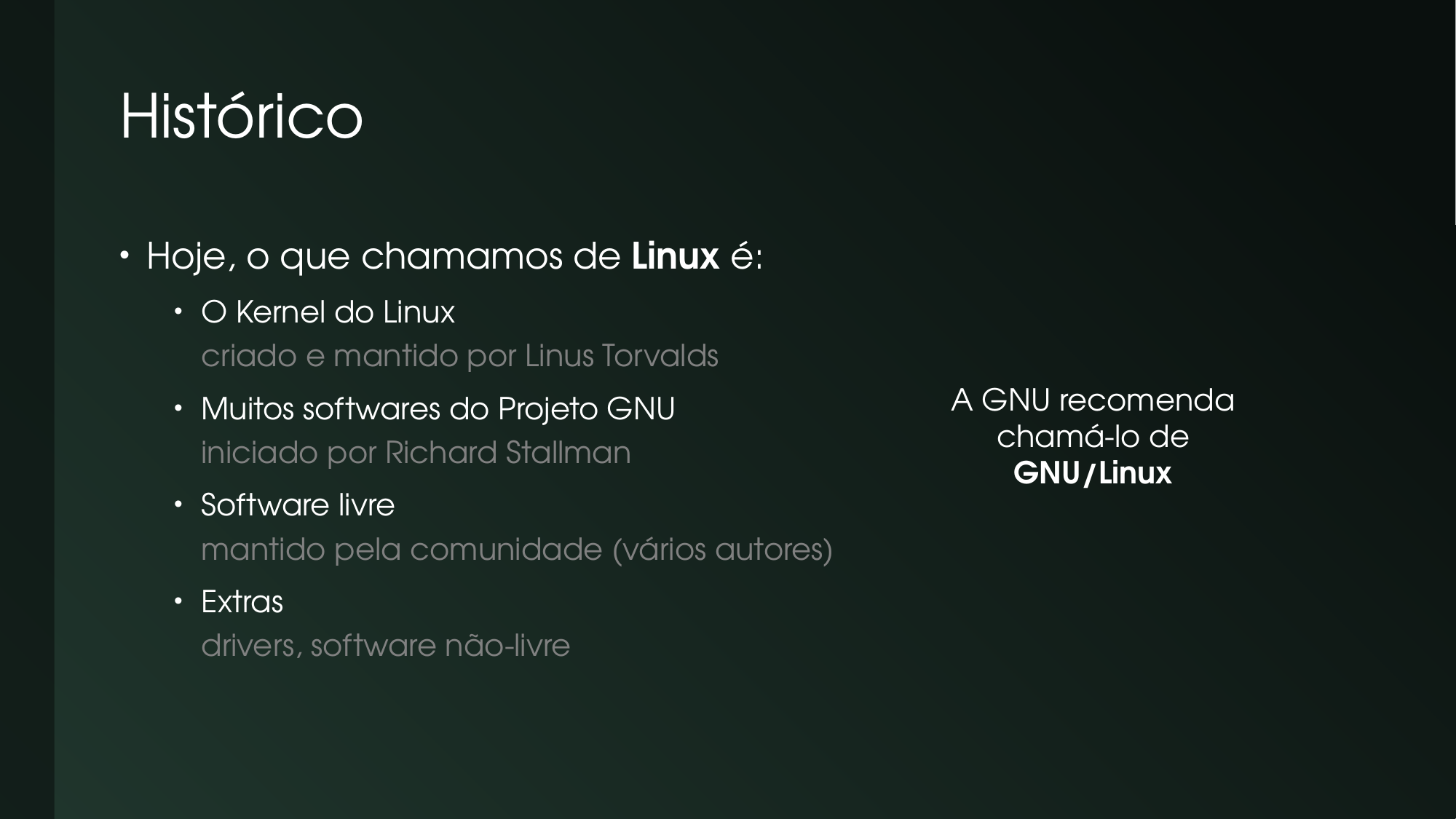

# Histórico
Hoje, o que chamamos de Linux é:
O Kernel do Linux
criado e mantido por Linus Torvalds
Muitos softwares do Projeto GNU
iniciado por Richard Stallman
Software livre
mantido pela comunidade (vários autores)
Extras
drivers, software não-livre
A GNU recomenda chamá-lo de GNU/Linux